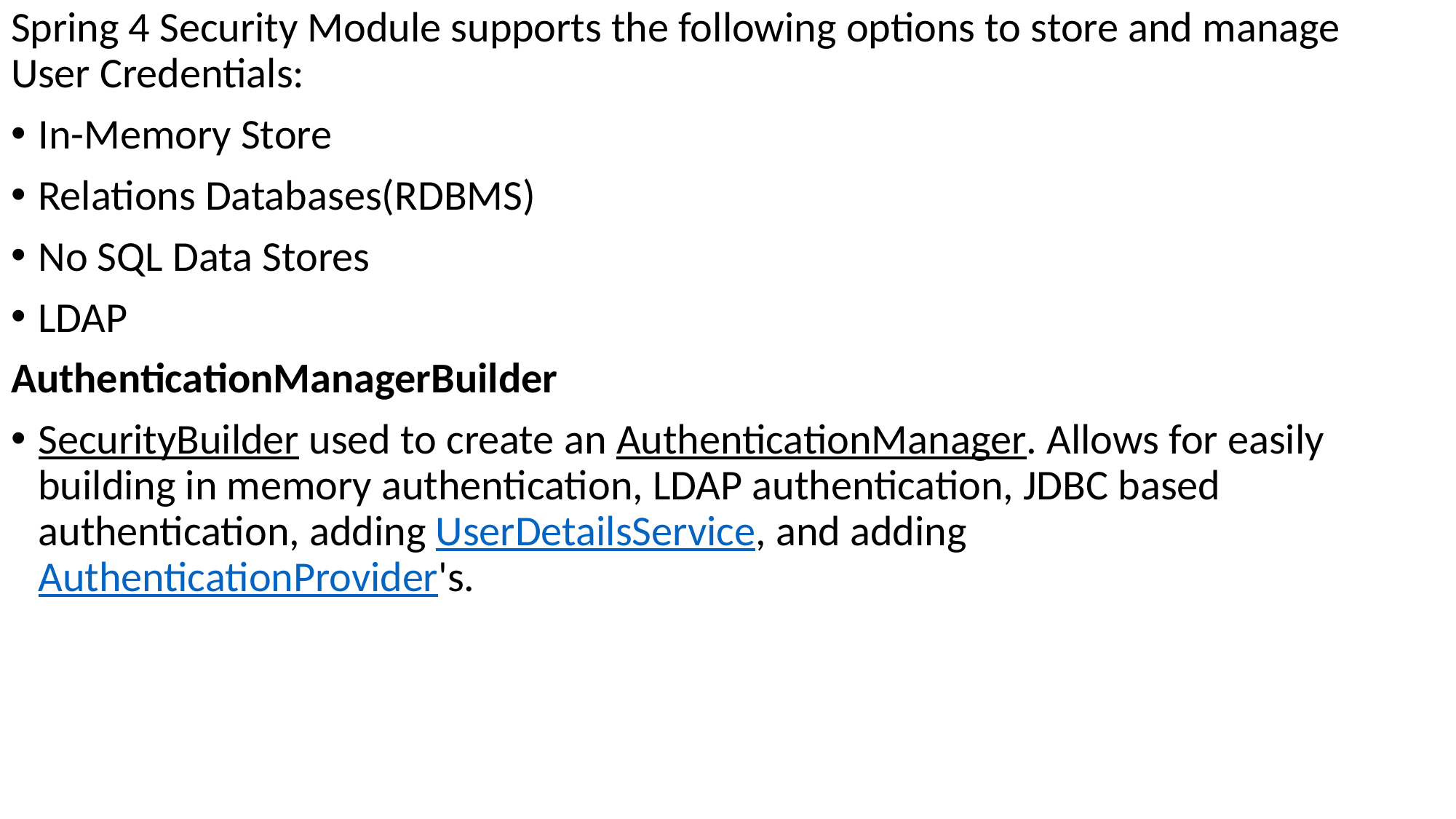

Spring 4 Security Module supports the following options to store and manage User Credentials:
In-Memory Store
Relations Databases(RDBMS)
No SQL Data Stores
LDAP
AuthenticationManagerBuilder
SecurityBuilder used to create an AuthenticationManager. Allows for easily building in memory authentication, LDAP authentication, JDBC based authentication, adding UserDetailsService, and adding AuthenticationProvider's.